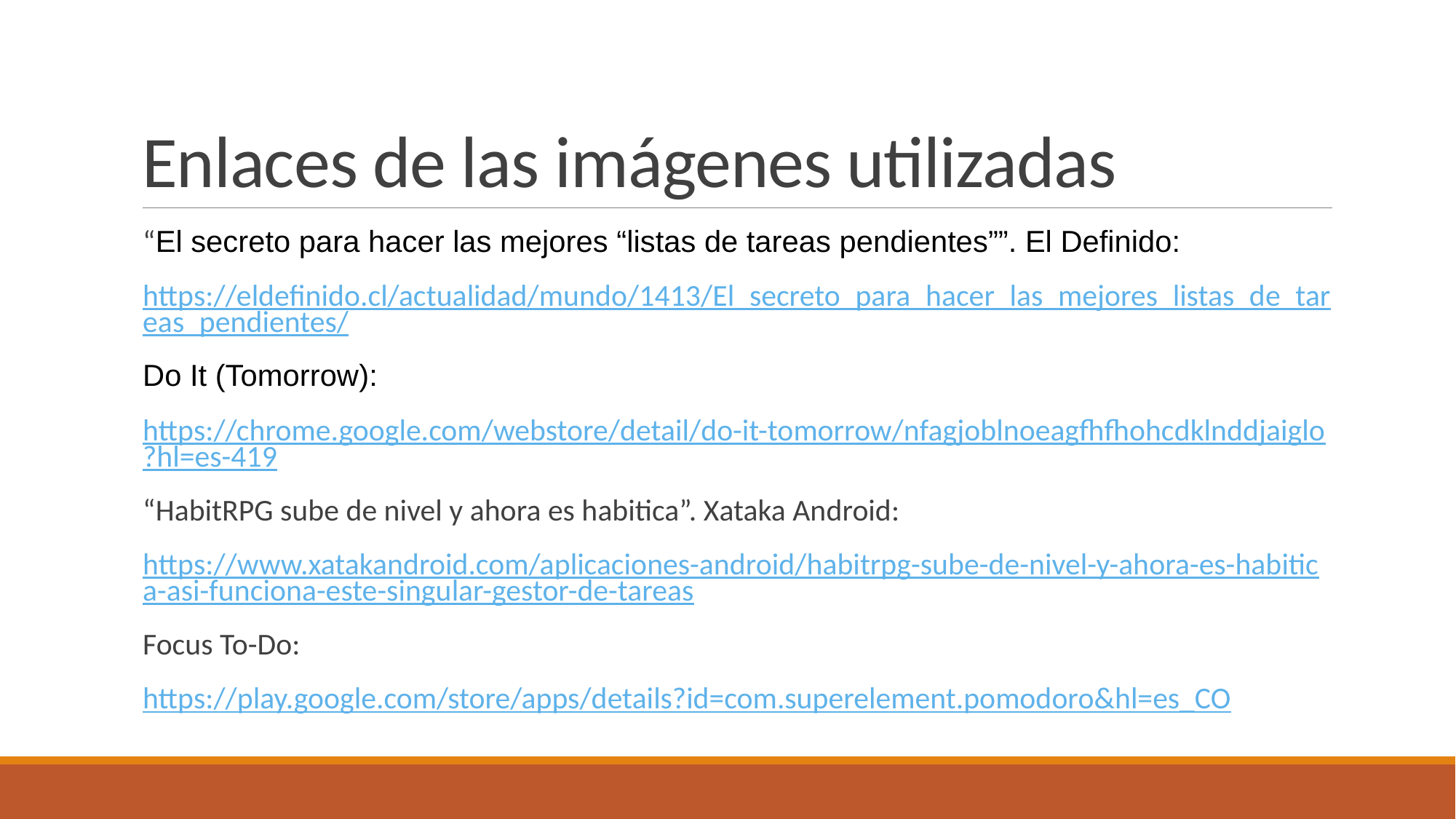

# Enlaces de las imágenes utilizadas
“El secreto para hacer las mejores “listas de tareas pendientes””. El Definido:
https://eldefinido.cl/actualidad/mundo/1413/El_secreto_para_hacer_las_mejores_listas_de_tareas_pendientes/
Do It (Tomorrow):
https://chrome.google.com/webstore/detail/do-it-tomorrow/nfagjoblnoeagfhfhohcdklnddjaiglo?hl=es-419
“HabitRPG sube de nivel y ahora es habitica”. Xataka Android:
https://www.xatakandroid.com/aplicaciones-android/habitrpg-sube-de-nivel-y-ahora-es-habitica-asi-funciona-este-singular-gestor-de-tareas
Focus To-Do:
https://play.google.com/store/apps/details?id=com.superelement.pomodoro&hl=es_CO